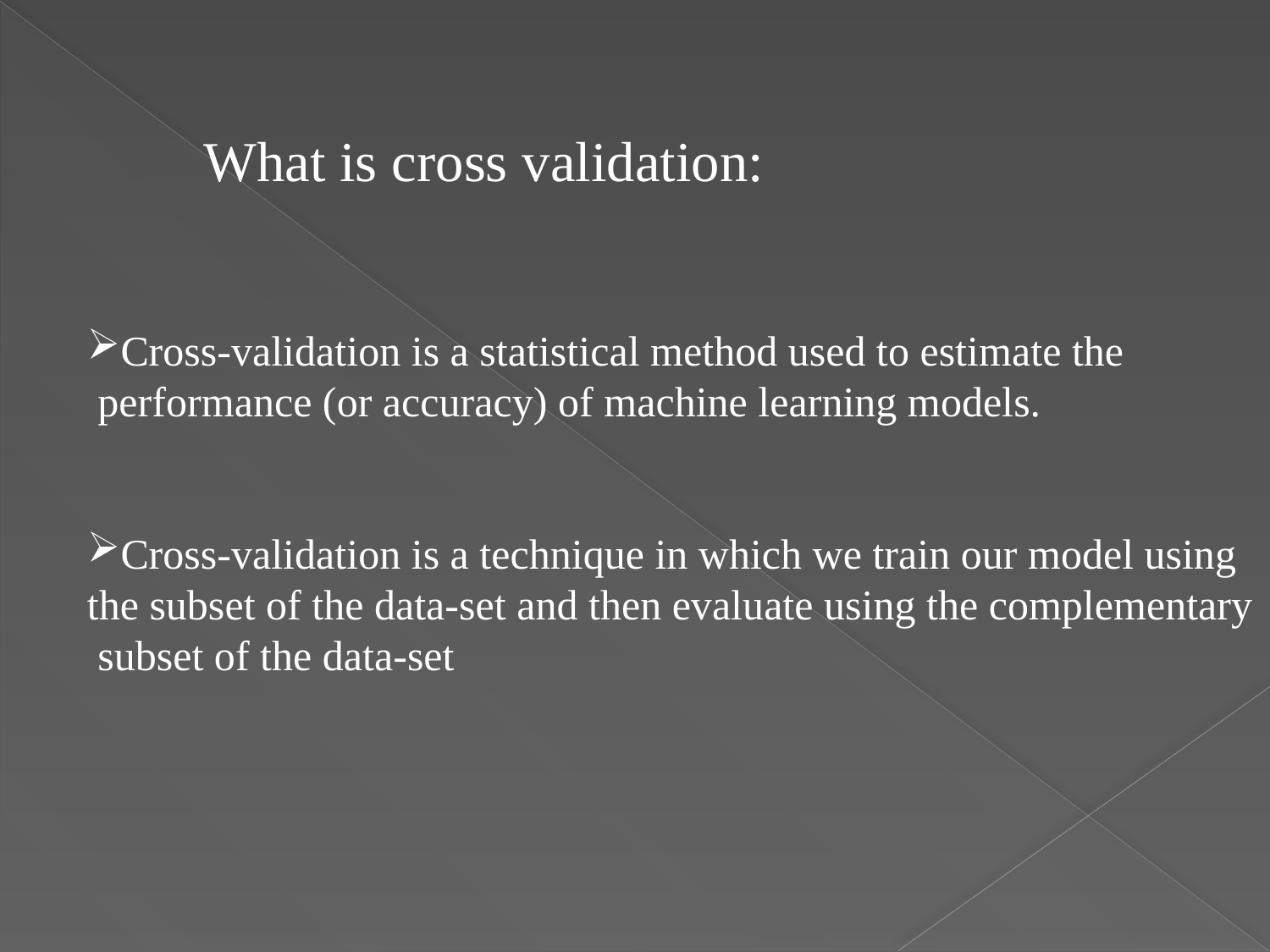

What is cross validation:
Cross-validation is a statistical method used to estimate the
 performance (or accuracy) of machine learning models.

Cross-validation is a technique in which we train our model using
the subset of the data-set and then evaluate using the complementary
 subset of the data-set